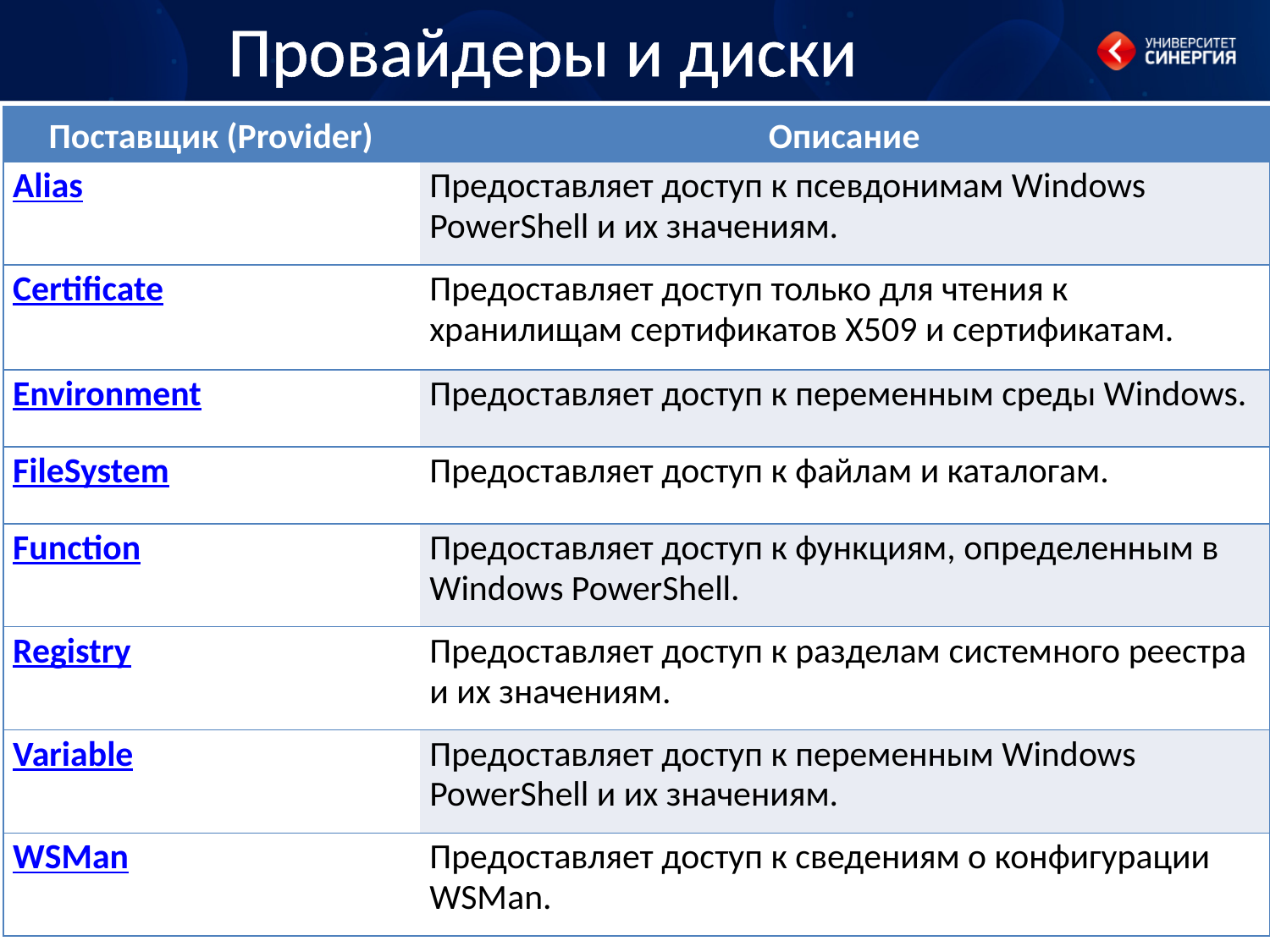

Провайдеры и диски
| Поставщик (Provider) | Описание |
| --- | --- |
| Alias | Предоставляет доступ к псевдонимам Windows PowerShell и их значениям. |
| Certificate | Предоставляет доступ только для чтения к хранилищам сертификатов X509 и сертификатам. |
| Environment | Предоставляет доступ к переменным среды Windows. |
| FileSystem | Предоставляет доступ к файлам и каталогам. |
| Function | Предоставляет доступ к функциям, определенным в Windows PowerShell. |
| Registry | Предоставляет доступ к разделам системного реестра и их значениям. |
| Variable | Предоставляет доступ к переменным Windows PowerShell и их значениям. |
| WSMan | Предоставляет доступ к сведениям о конфигурации WSMan. |
44